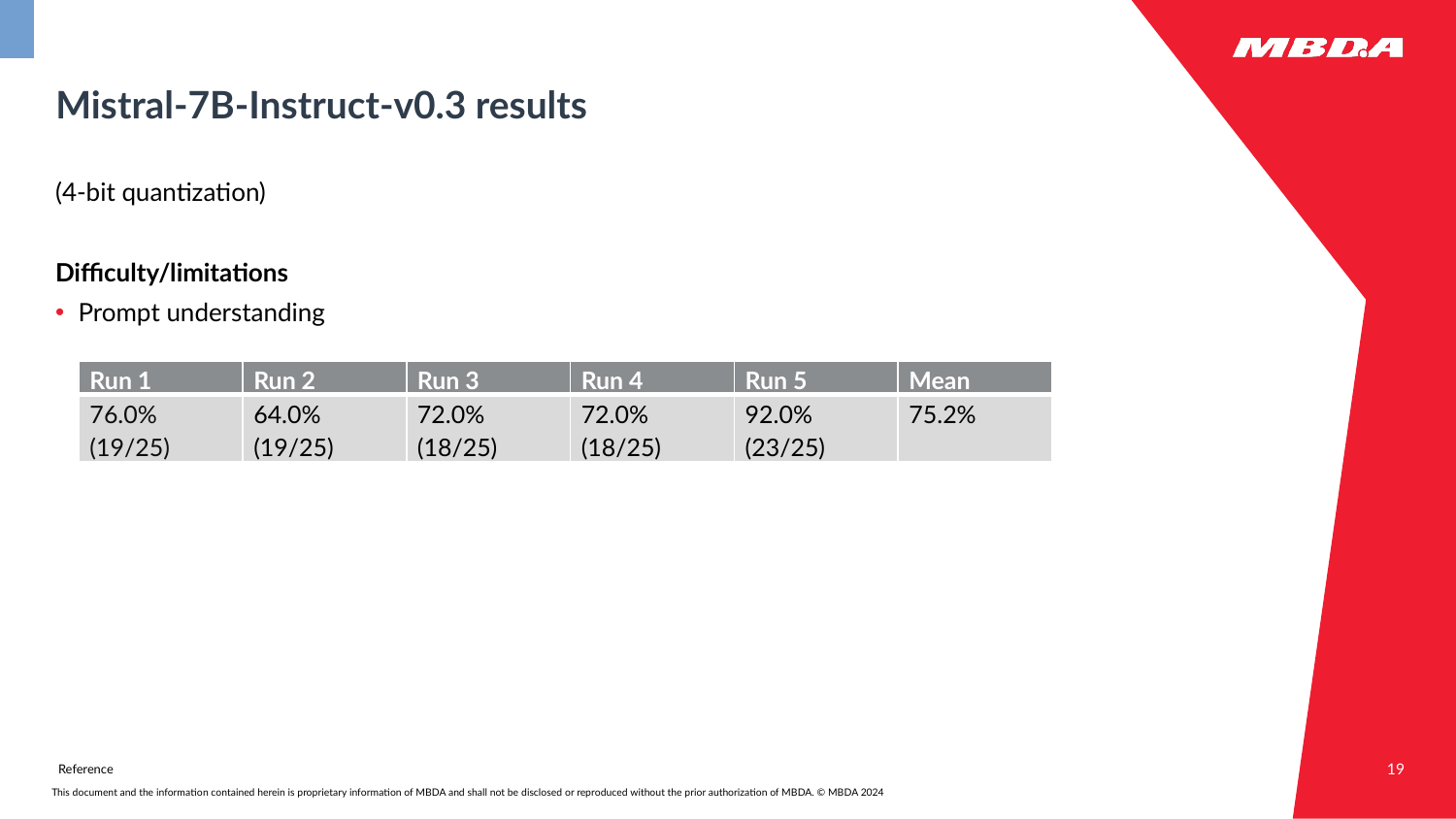

# Mistral-7B-Instruct-v0.3 results
(4-bit quantization)

Difficulty/limitations
Prompt understanding

| Run 1 | Run 2 | Run 3 | Run 4 | Run 5 | Mean |
| --- | --- | --- | --- | --- | --- |
| 76.0% (19/25) | 64.0% (19/25) | 72.0% (18/25) | 72.0% (18/25) | 92.0% (23/25) | 75.2% |
19
Reference